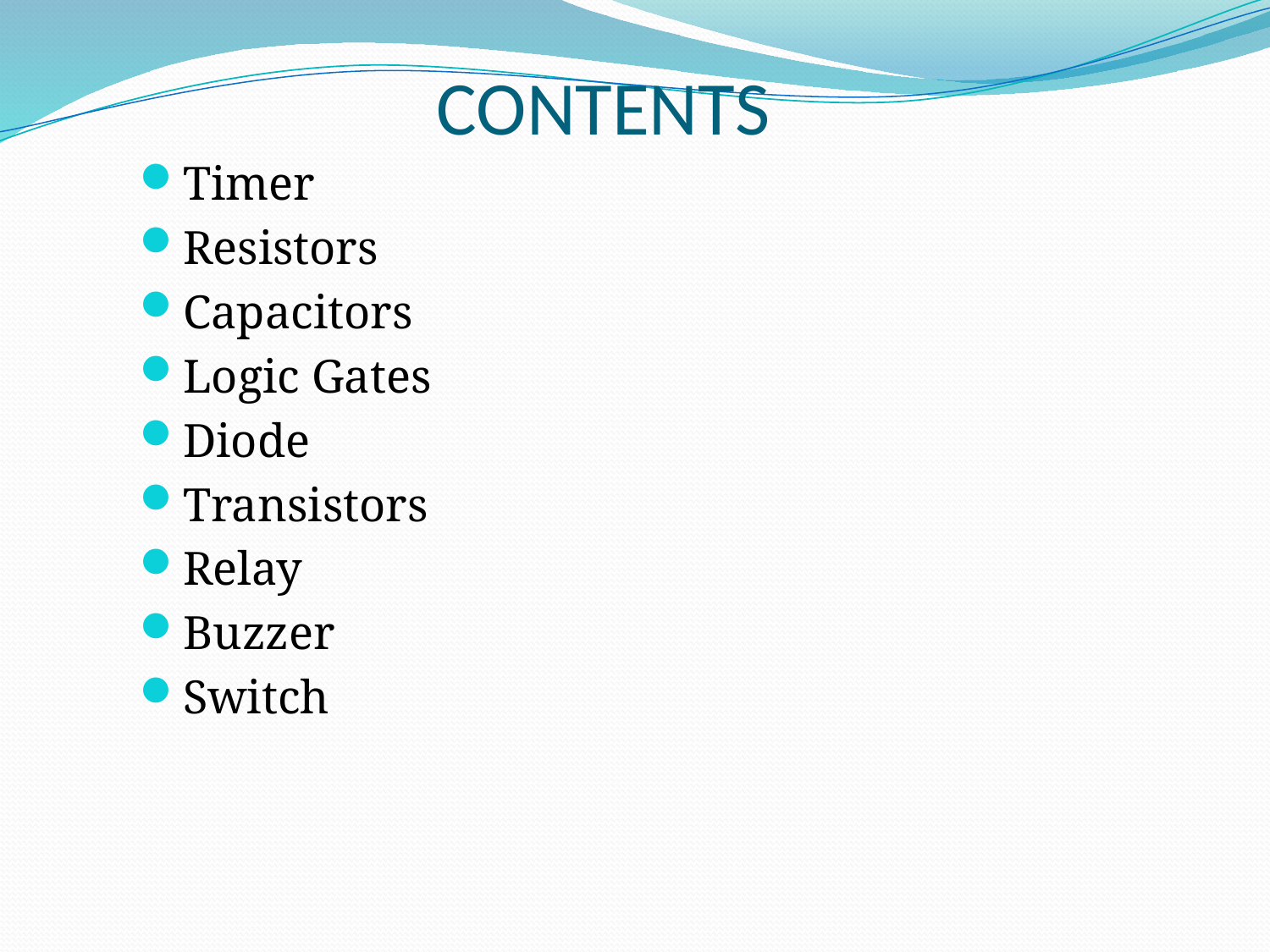

# CONTENTS
Timer
Resistors
Capacitors
Logic Gates
Diode
Transistors
Relay
Buzzer
Switch